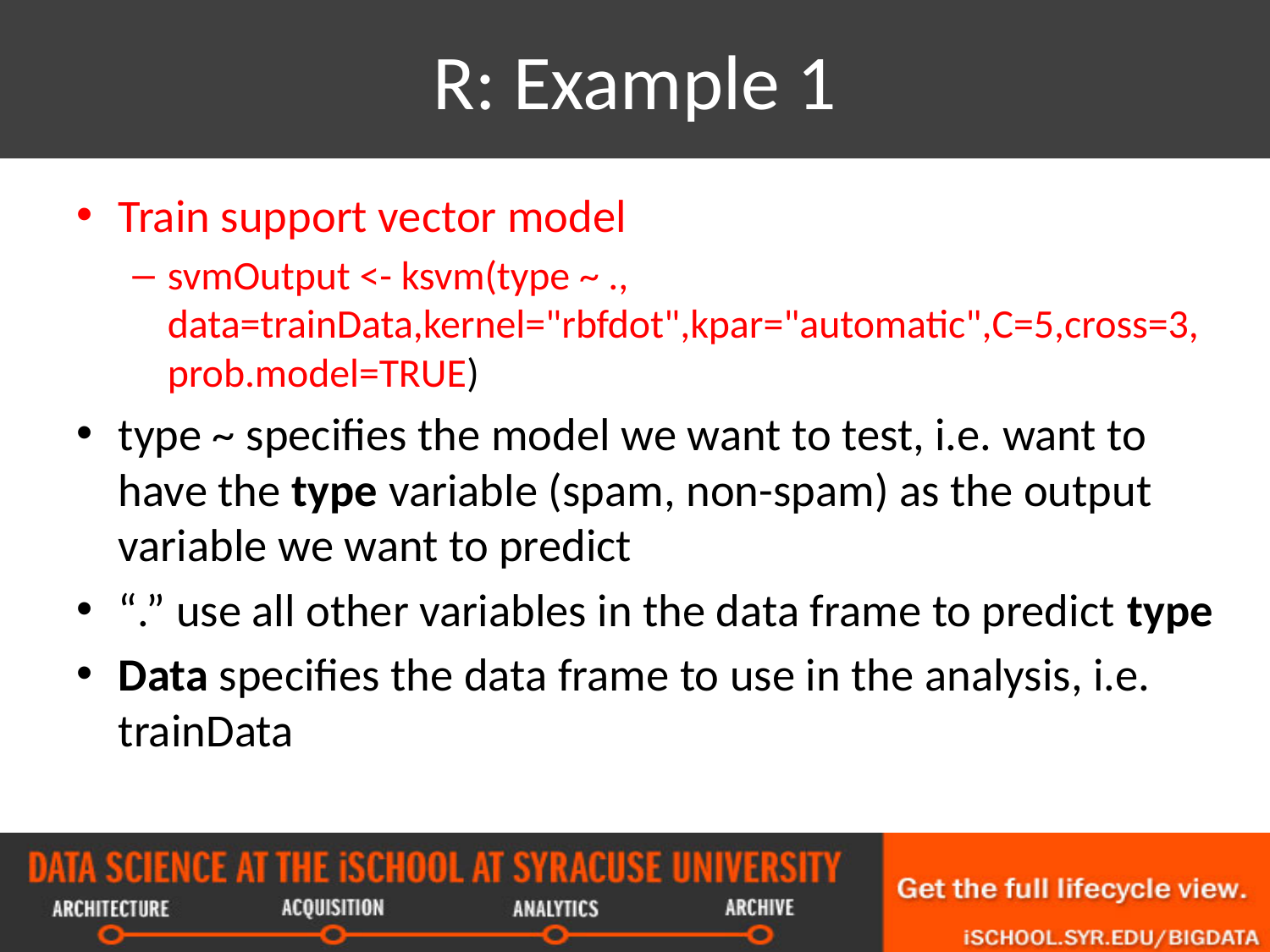

# R: Example 1
Train support vector model
svmOutput <- ksvm(type ~ ., data=trainData,kernel="rbfdot",kpar="automatic",C=5,cross=3,prob.model=TRUE)
type ~ specifies the model we want to test, i.e. want to have the type variable (spam, non-spam) as the output variable we want to predict
“.” use all other variables in the data frame to predict type
Data specifies the data frame to use in the analysis, i.e. trainData